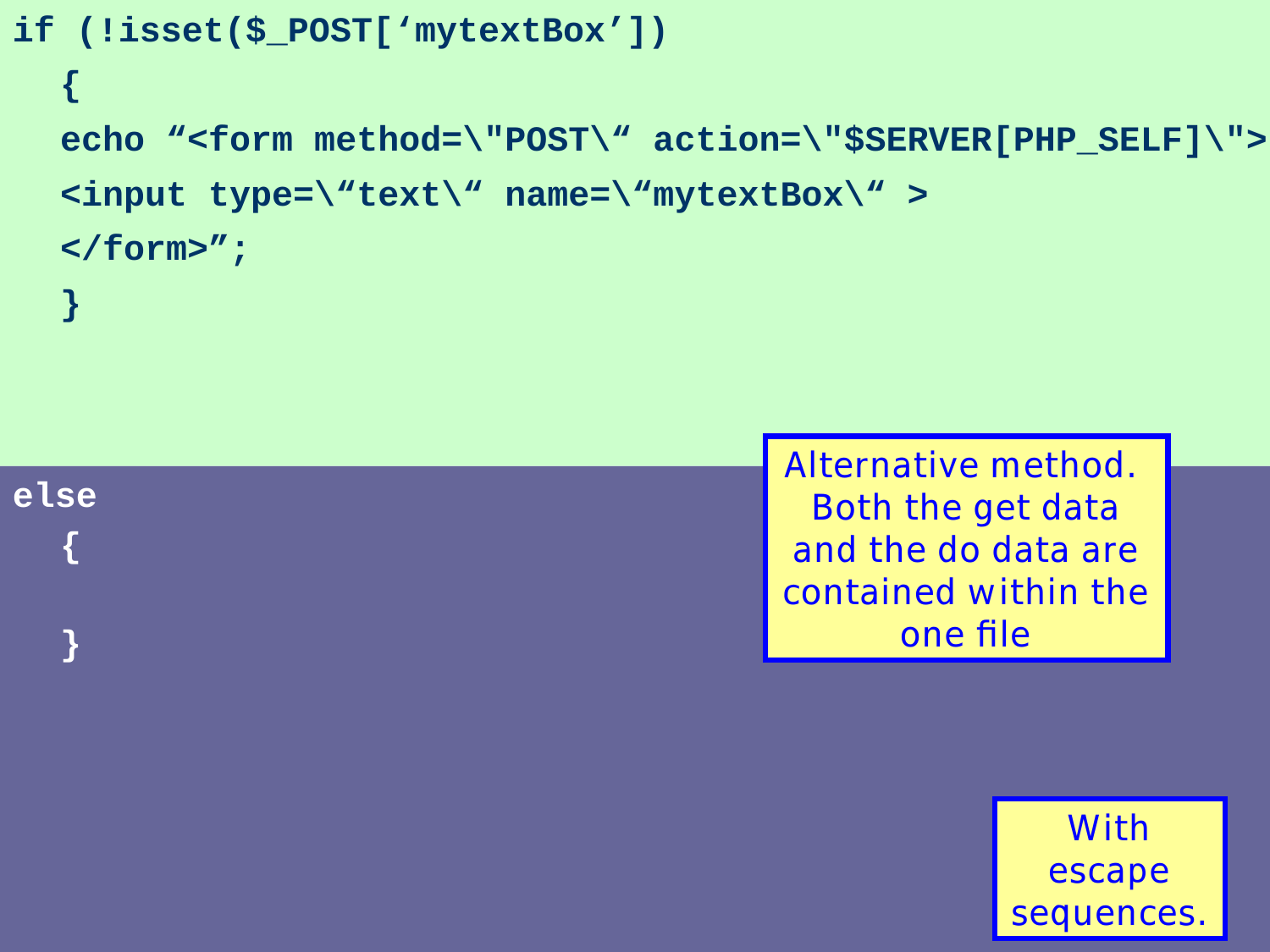

if (!isset($_POST[‘mytextBox’])
	{
	echo “<form method=\"POST\“ action=\"$SERVER[PHP_SELF]\">
	<input type=\“text\“ name=\“mytextBox\“ >
	</form>”;
	}

Alternative method.  Both the get data and the do data are contained within the one file
else
	{

	}

With escape sequences.